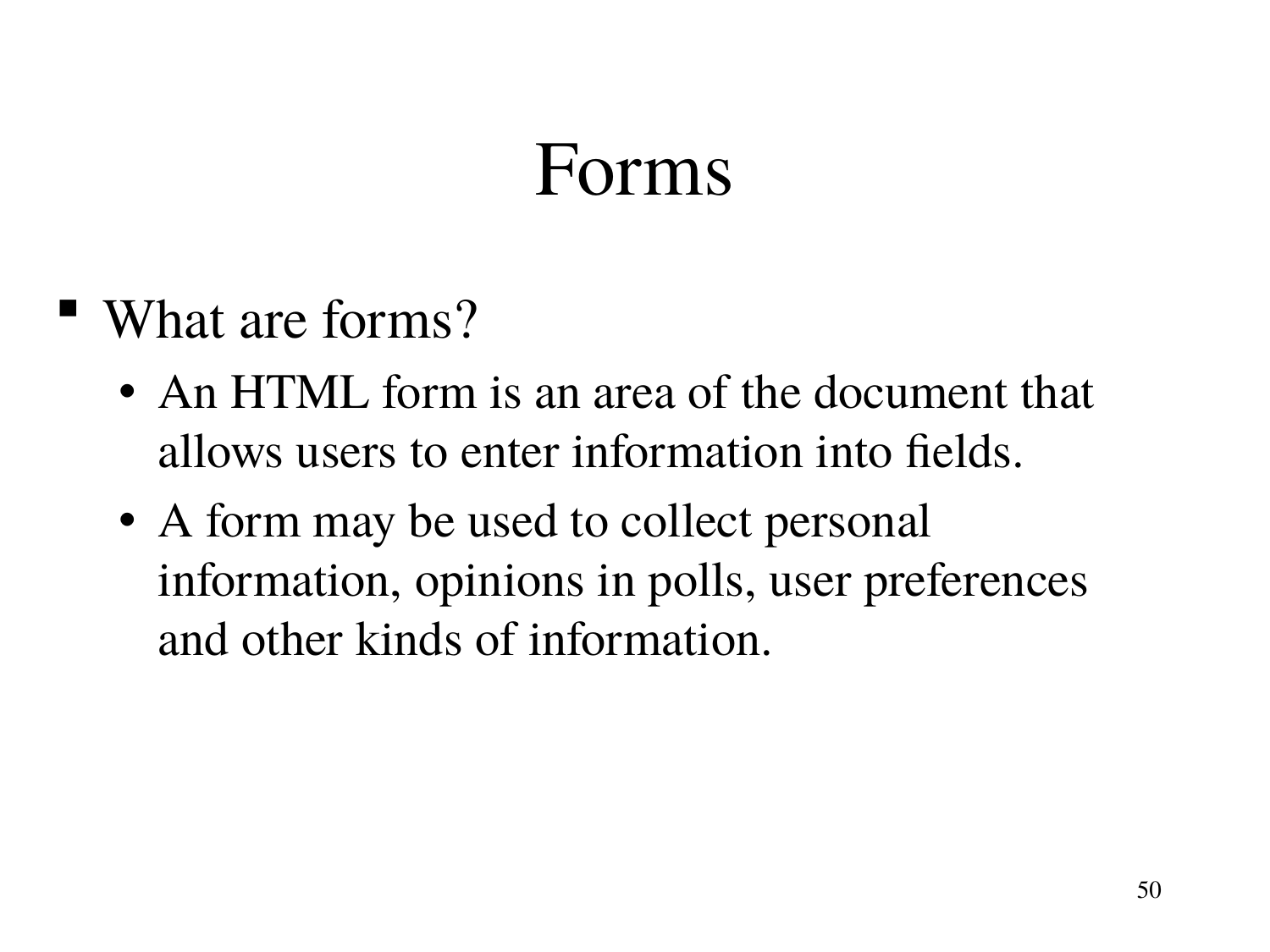

# Forms
What are forms?
An HTML form is an area of the document that allows users to enter information into fields.
A form may be used to collect personal information, opinions in polls, user preferences and other kinds of information.

50